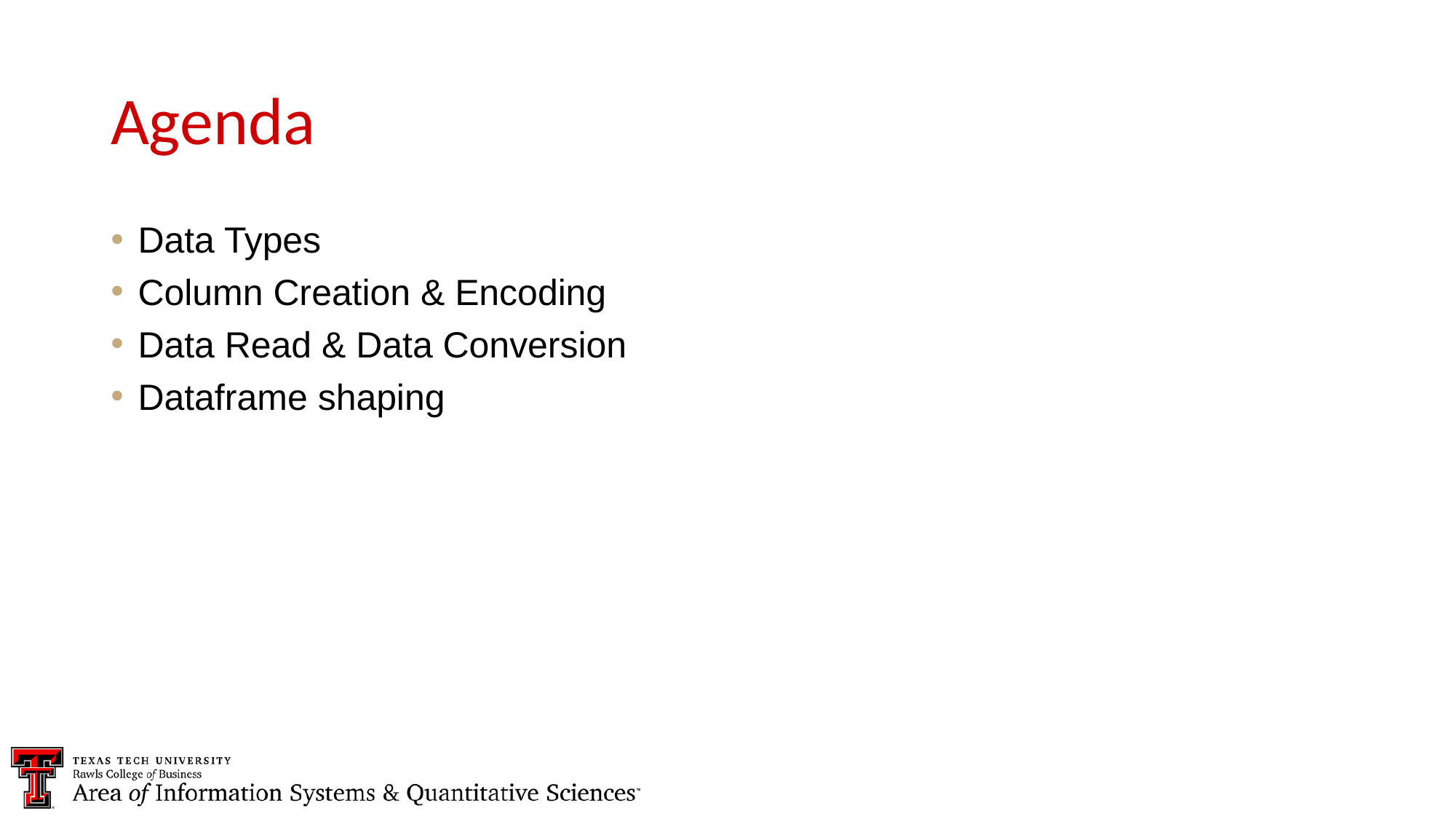

Agenda
Data Types
Column Creation & Encoding
Data Read & Data Conversion
Dataframe shaping